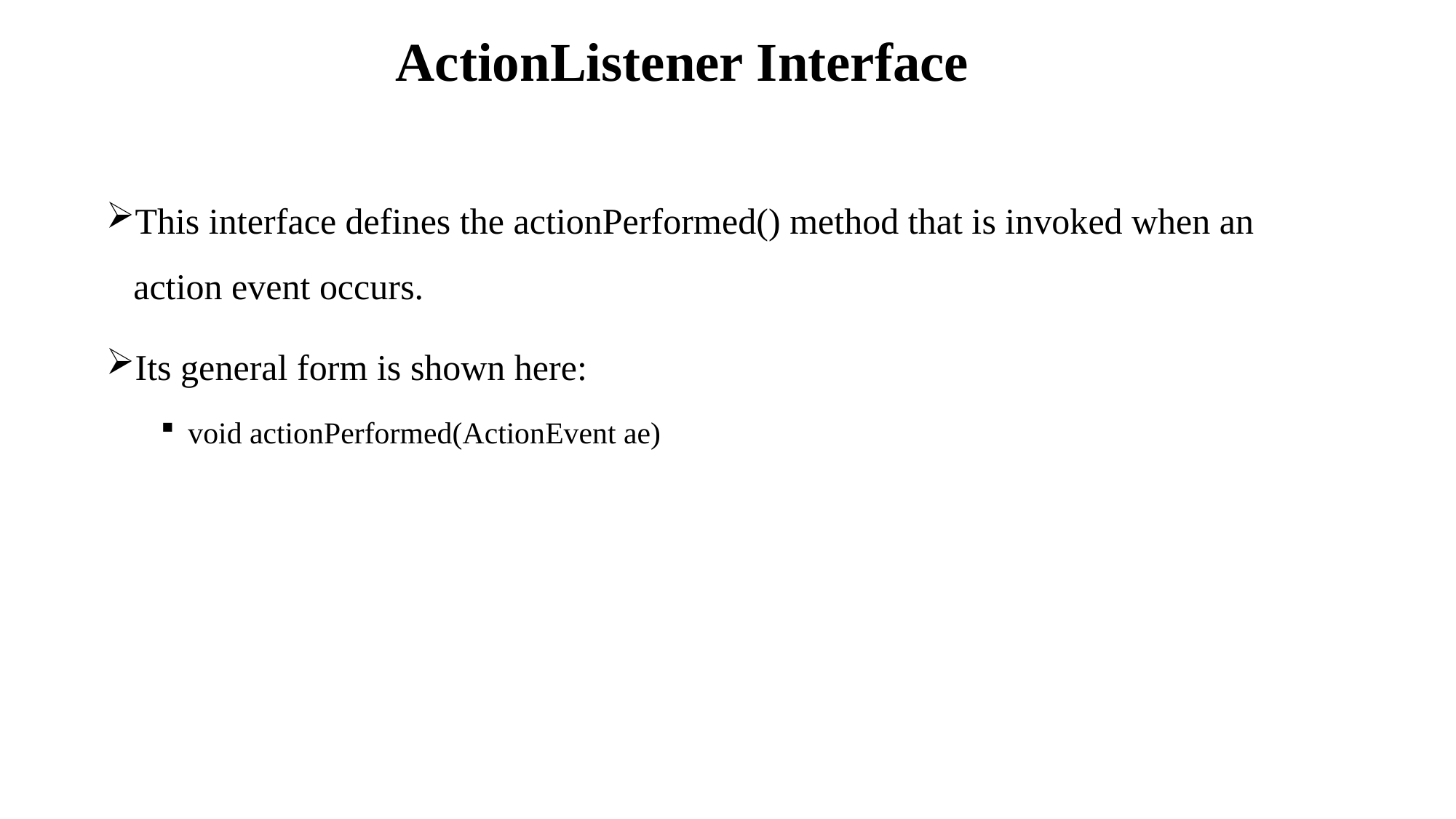

# ActionListener Interface
This interface defines the actionPerformed() method that is invoked when an action event occurs.
Its general form is shown here:
void actionPerformed(ActionEvent ae)